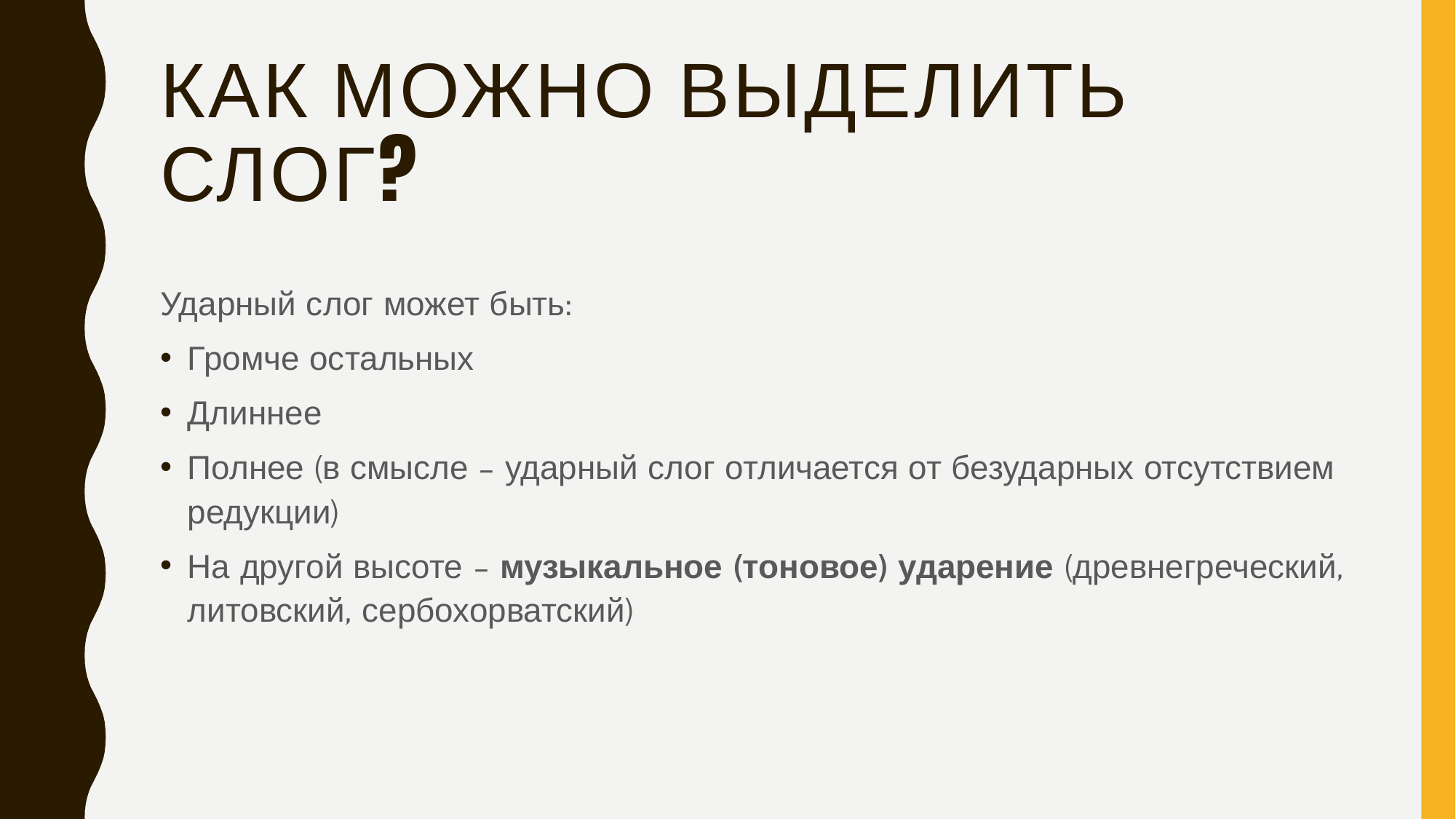

# Как можно выделить слог?
Ударный слог может быть:
Громче остальных
Длиннее
Полнее (в смысле – ударный слог отличается от безударных отсутствием редукции)
На другой высоте – музыкальное (тоновое) ударение (древнегреческий, литовский, сербохорватский)